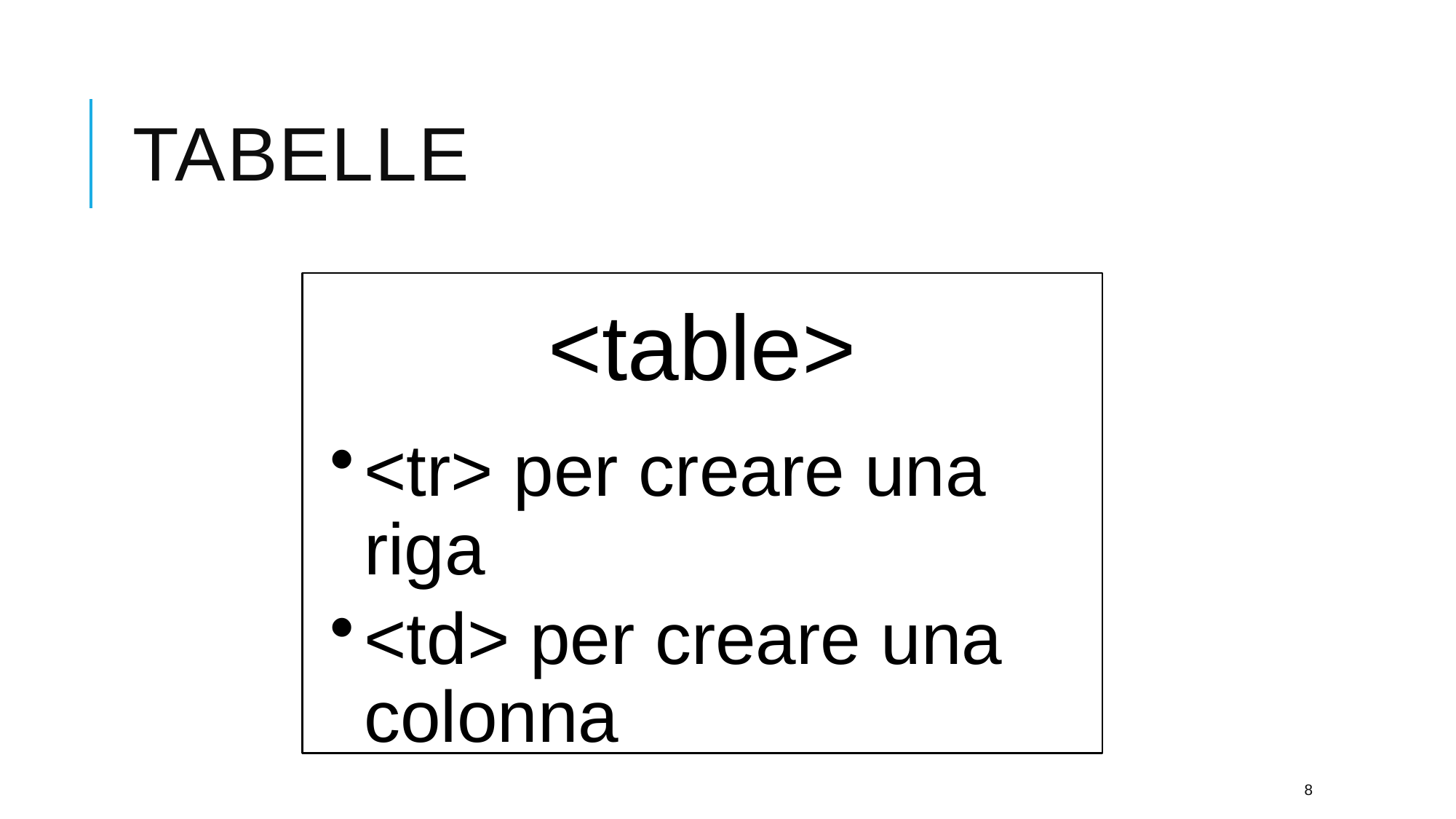

# Tabelle
<table>
<tr> per creare una riga
<td> per creare una colonna
8